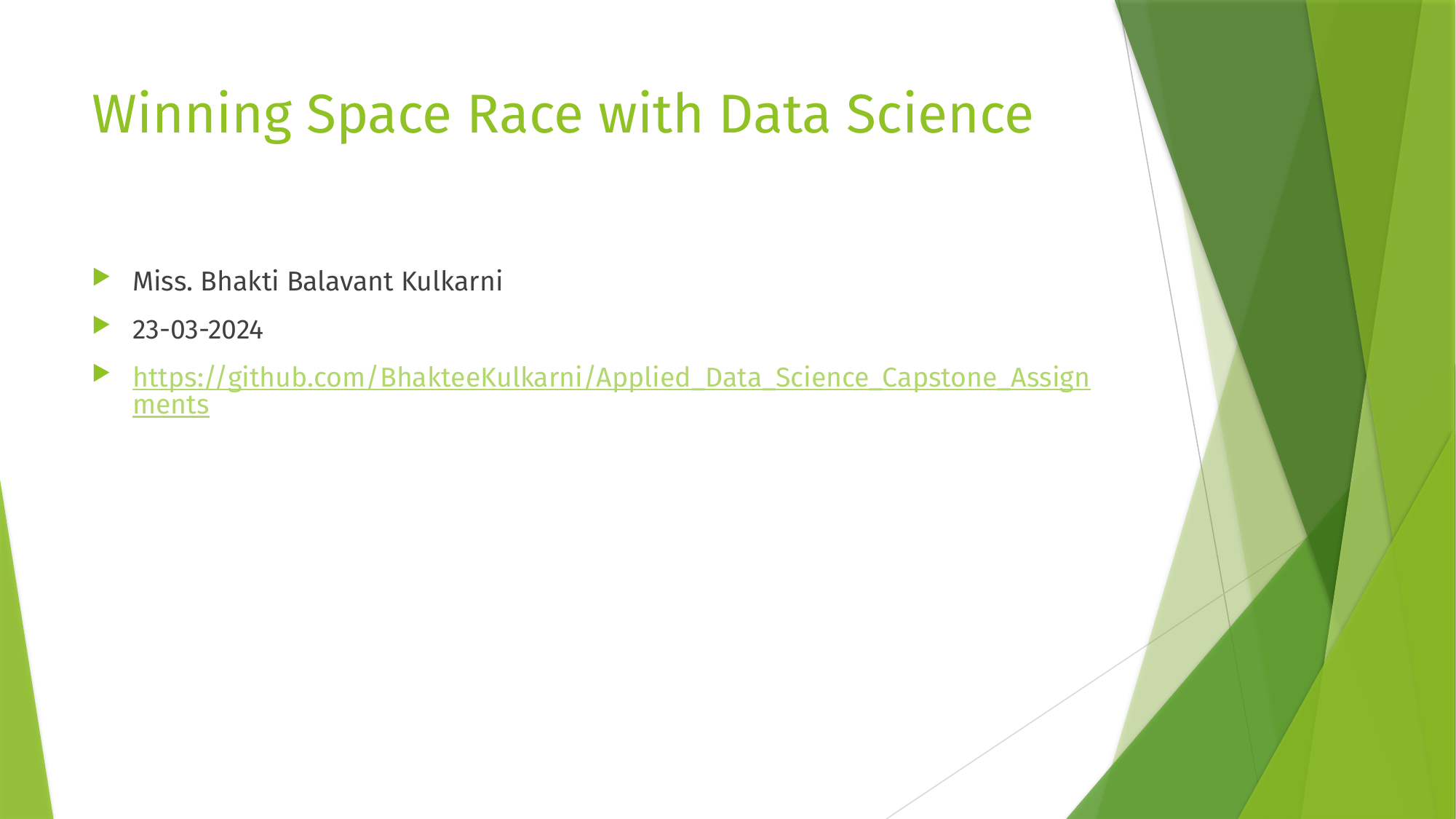

# Winning Space Race with Data Science
Miss. Bhakti Balavant Kulkarni
23-03-2024
https://github.com/BhakteeKulkarni/Applied_Data_Science_Capstone_Assignments